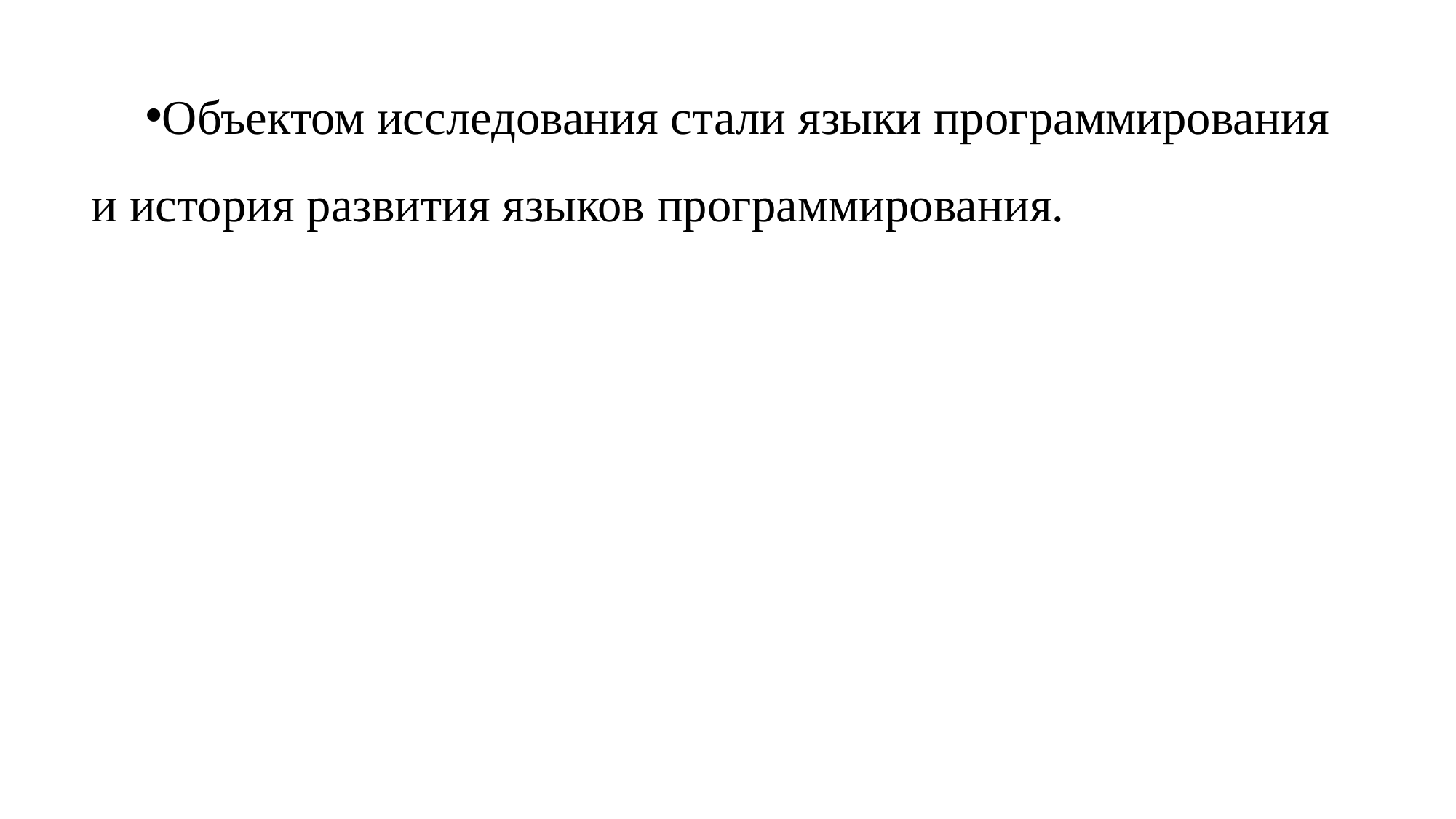

Объектом исследования стали языки программирования и история развития языков программирования.